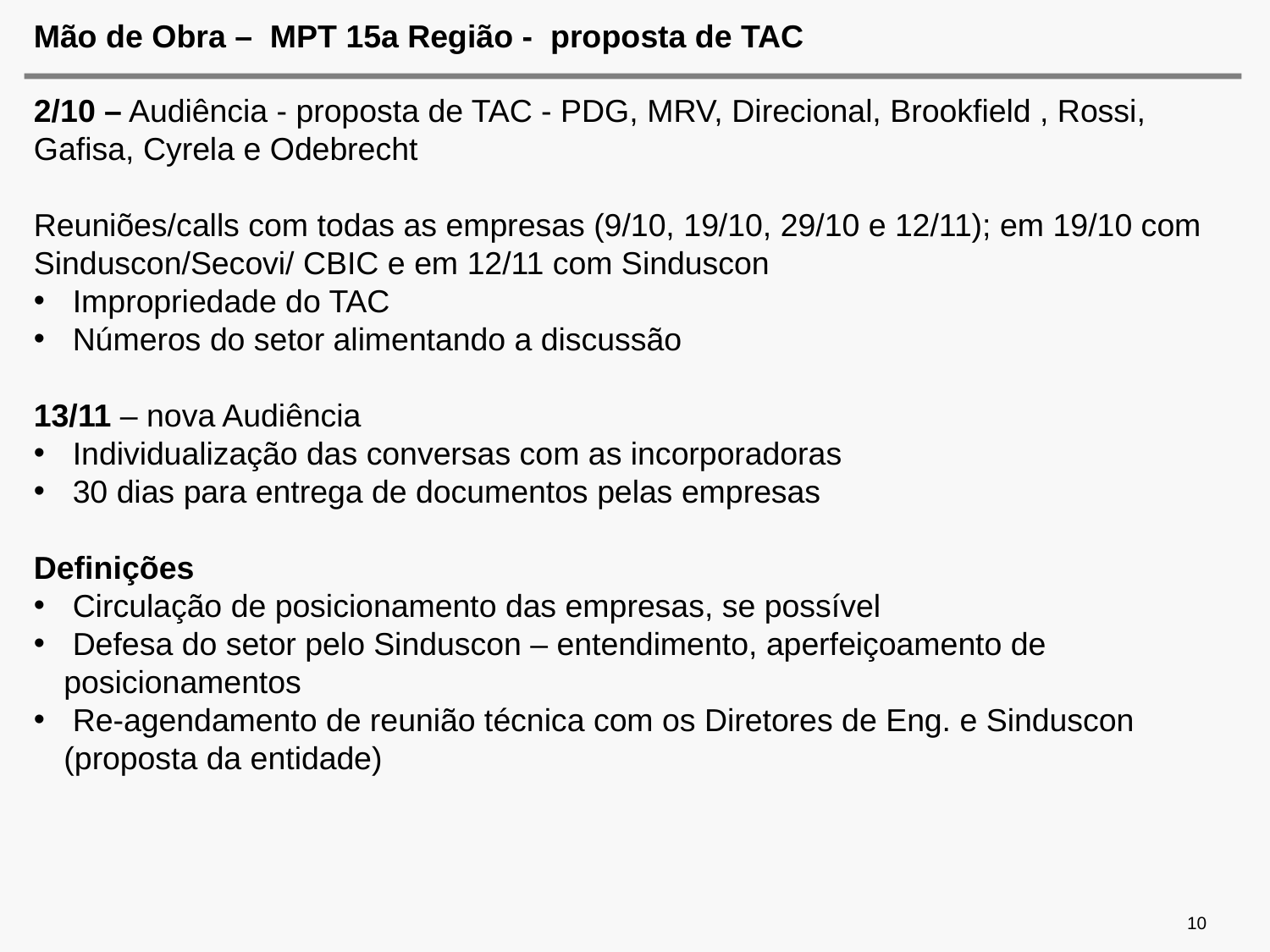

# Mão de Obra –  MPT 15a Região -  proposta de TAC

2/10 – Audiência - proposta de TAC - PDG, MRV, Direcional, Brookfield , Rossi, Gafisa, Cyrela e Odebrecht

Reuniões/calls com todas as empresas (9/10, 19/10, 29/10 e 12/11); em 19/10 com Sinduscon/Secovi/ CBIC e em 12/11 com Sinduscon
 Impropriedade do TAC
 Números do setor alimentando a discussão

13/11 – nova Audiência
 Individualização das conversas com as incorporadoras
 30 dias para entrega de documentos pelas empresas

Definições
 Circulação de posicionamento das empresas, se possível
 Defesa do setor pelo Sinduscon – entendimento, aperfeiçoamento de posicionamentos
 Re-agendamento de reunião técnica com os Diretores de Eng. e Sinduscon (proposta da entidade)

10